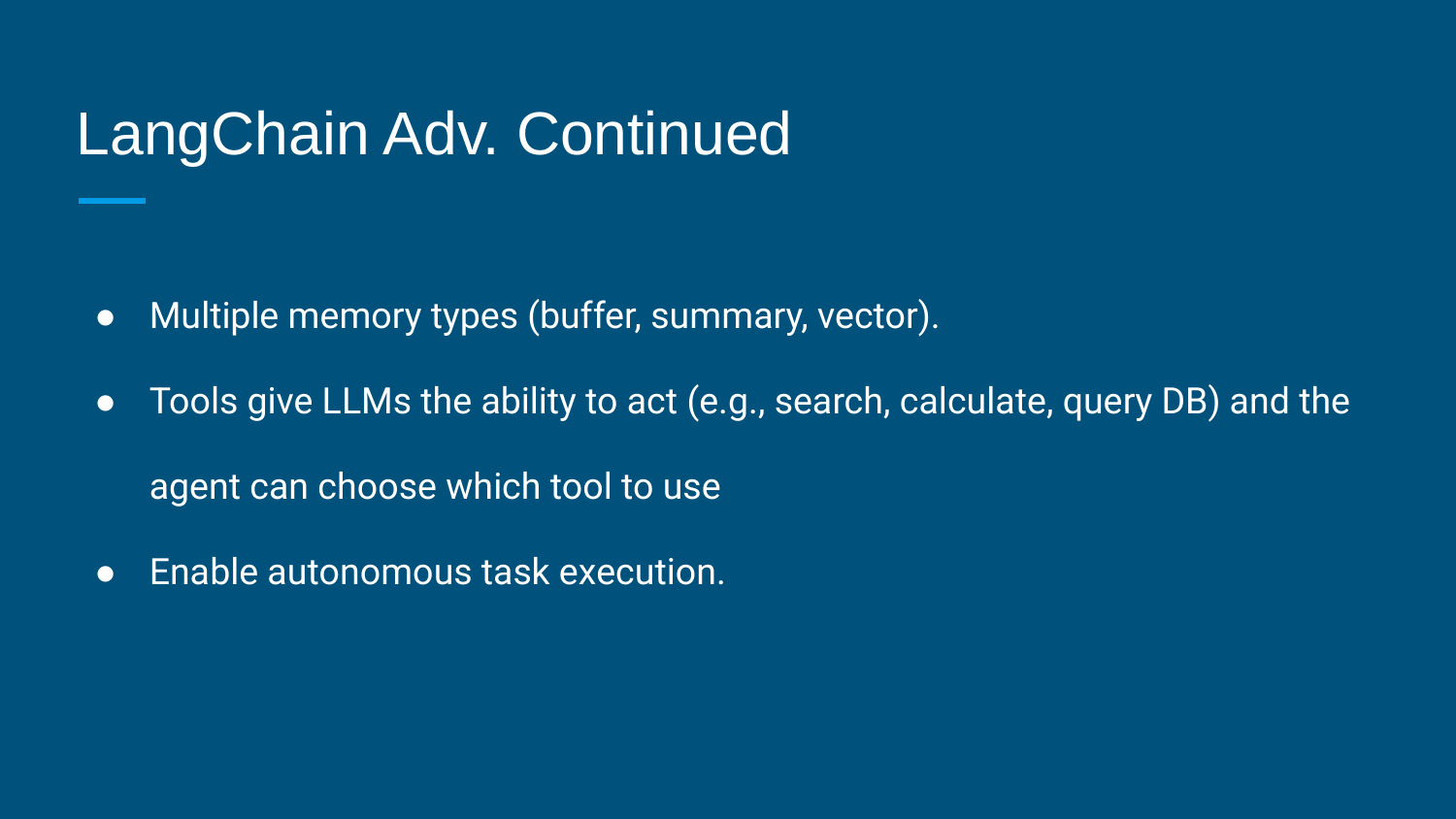

# LangChain Adv. Continued
Multiple memory types (buffer, summary, vector).
Tools give LLMs the ability to act (e.g., search, calculate, query DB) and the agent can choose which tool to use
Enable autonomous task execution.